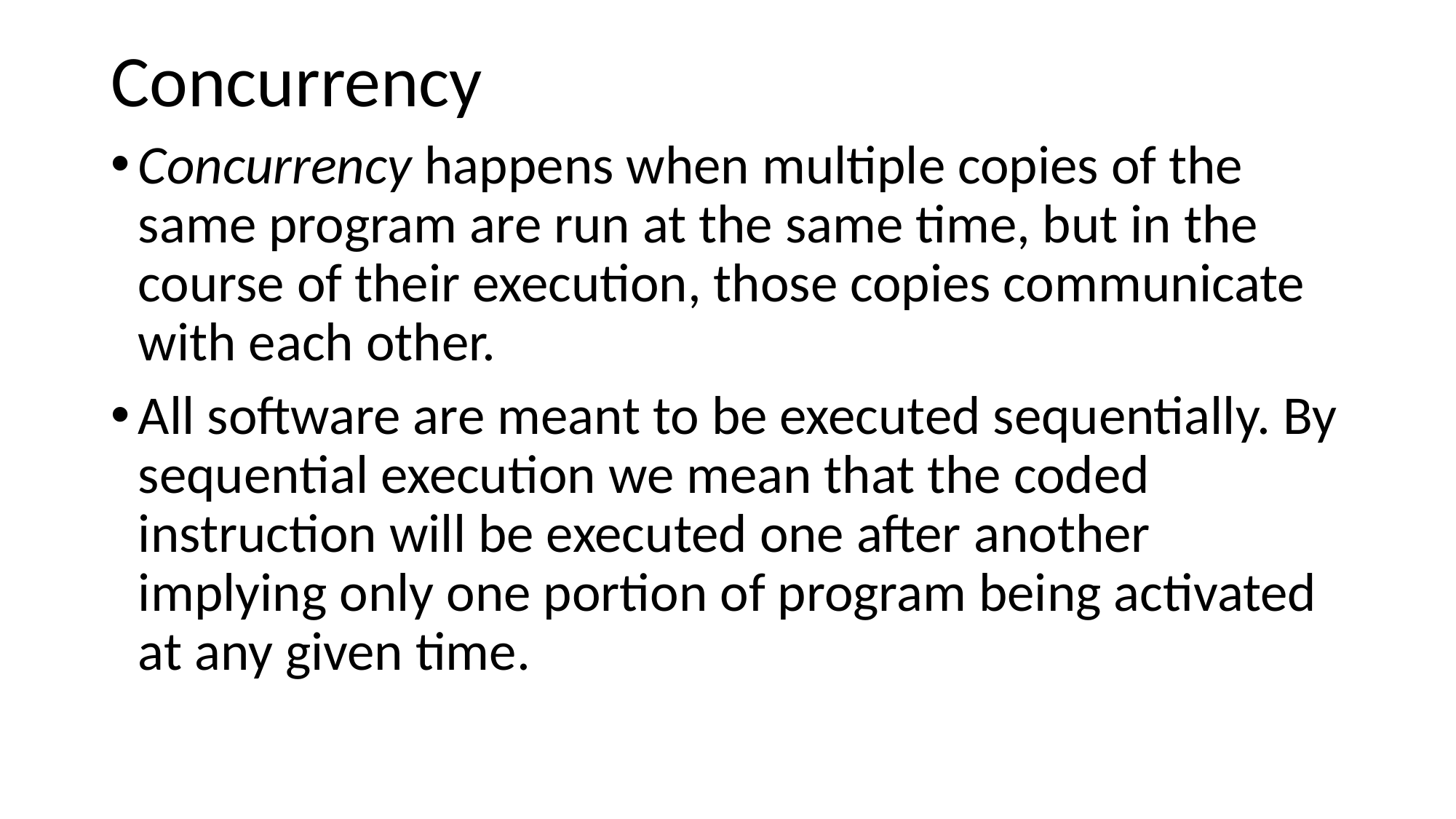

# Concurrency
Concurrency happens when multiple copies of the same program are run at the same time, but in the course of their execution, those copies communicate with each other.
All software are meant to be executed sequentially. By sequential execution we mean that the coded instruction will be executed one after another implying only one portion of program being activated at any given time.